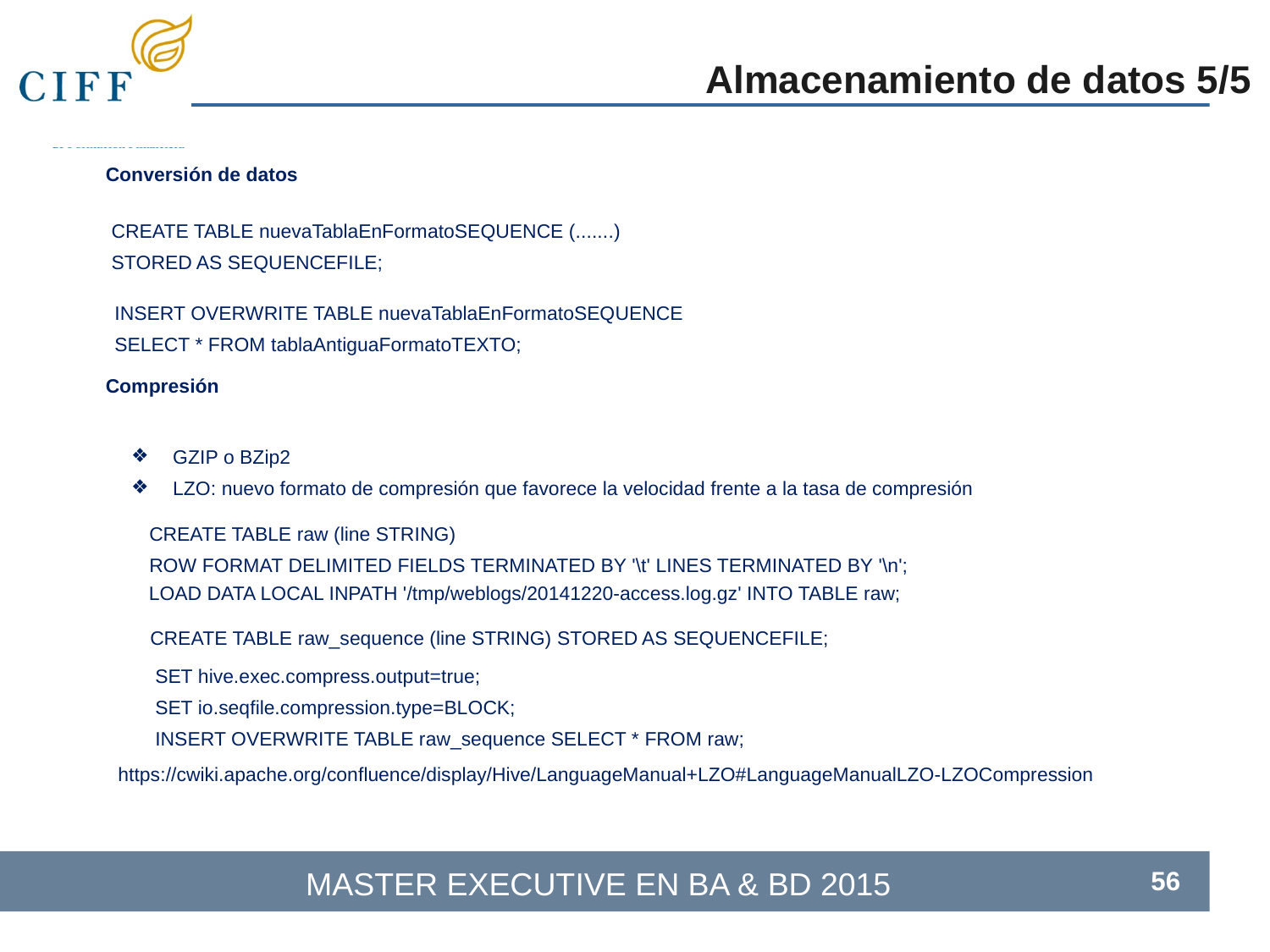

Almacenamiento de datos 5/5
Conversión de datos

CREATE TABLE nuevaTablaEnFormatoSEQUENCE (.......)
STORED AS SEQUENCEFILE;

INSERT OVERWRITE TABLE nuevaTablaEnFormatoSEQUENCE
SELECT * FROM tablaAntiguaFormatoTEXTO;

Compresión

GZIP o BZip2
LZO: nuevo formato de compresión que favorece la velocidad frente a la tasa de compresión

CREATE TABLE raw (line STRING)
ROW FORMAT DELIMITED FIELDS TERMINATED BY '\t' LINES TERMINATED BY '\n';

LOAD DATA LOCAL INPATH '/tmp/weblogs/20141220-access.log.gz' INTO TABLE raw;
CREATE TABLE raw_sequence (line STRING) STORED AS SEQUENCEFILE;

SET hive.exec.compress.output=true;
SET io.seqfile.compression.type=BLOCK;
INSERT OVERWRITE TABLE raw_sequence SELECT * FROM raw;

https://cwiki.apache.org/confluence/display/Hive/LanguageManual+LZO#LanguageManualLZO-LZOCompression
56